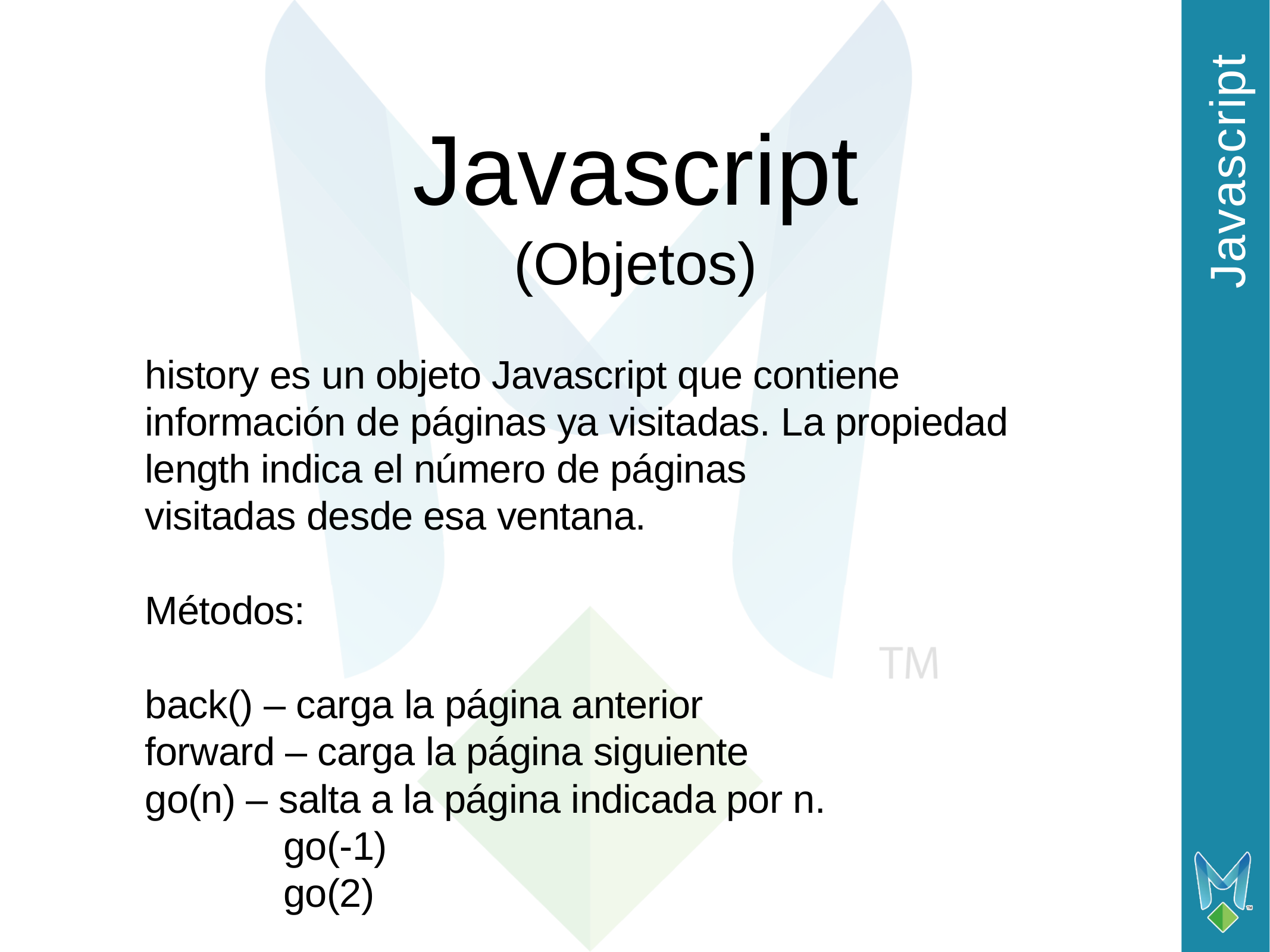

Javascript
# Javascript (Objetos)
history es un objeto Javascript que contiene
información de páginas ya visitadas. La propiedad
length indica el número de páginas
visitadas desde esa ventana.

Métodos:

back() – carga la página anterior
forward – carga la página siguiente
go(n) – salta a la página indicada por n.
             go(-1)
             go(2)